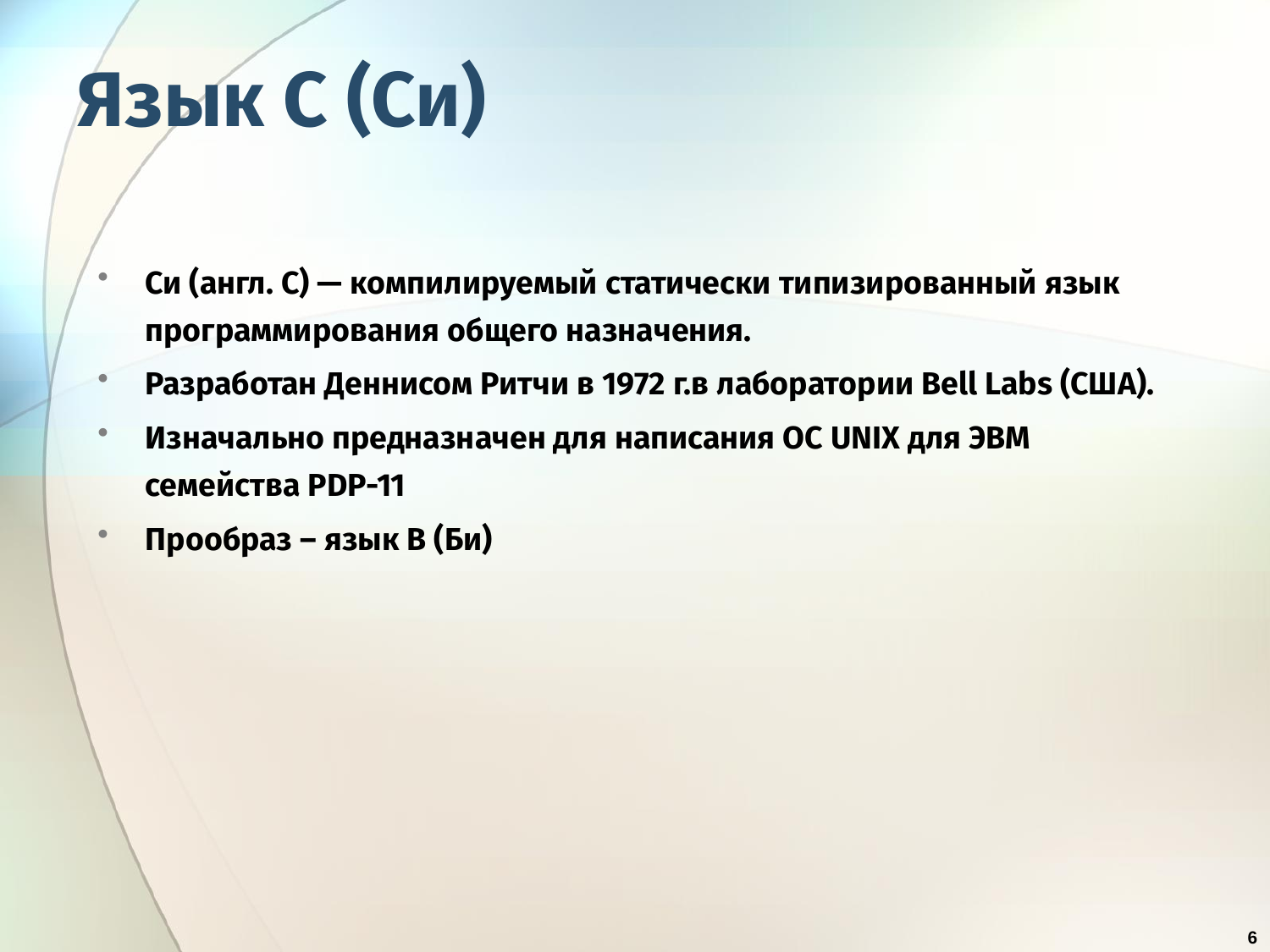

# Язык С (Си)
Си (англ. C) — компилируемый статически типизированный язык программирования общего назначения.
Разработан Деннисом Ритчи в 1972 г.в лаборатории Bell Labs (США).
Изначально предназначен для написания ОС UNIX для ЭВМ семейства PDP-11
Прообраз – язык B (Би)
6